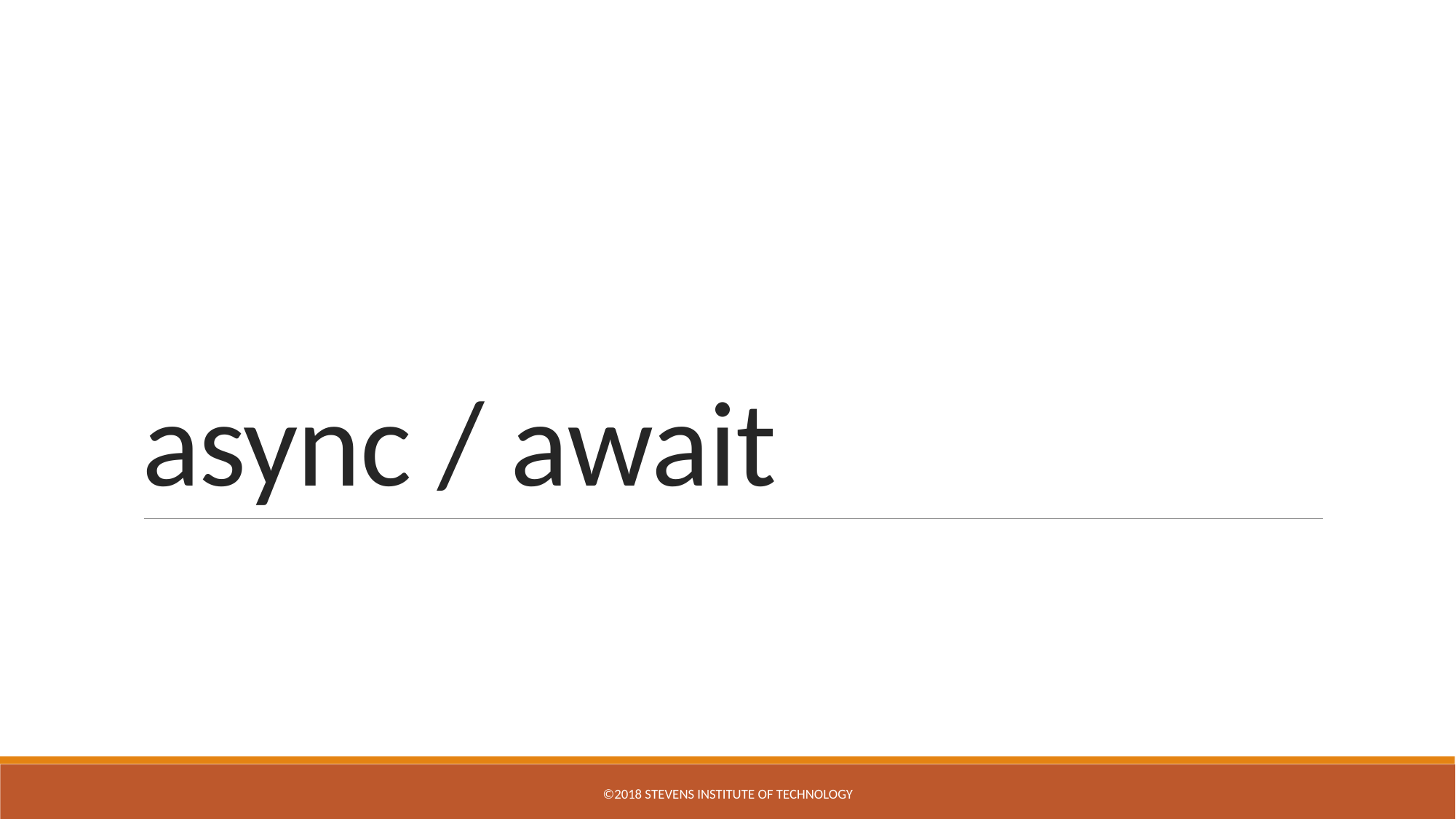

# async / await

©2018 STEVENS INSTITUTE OF TECHNOLOGY